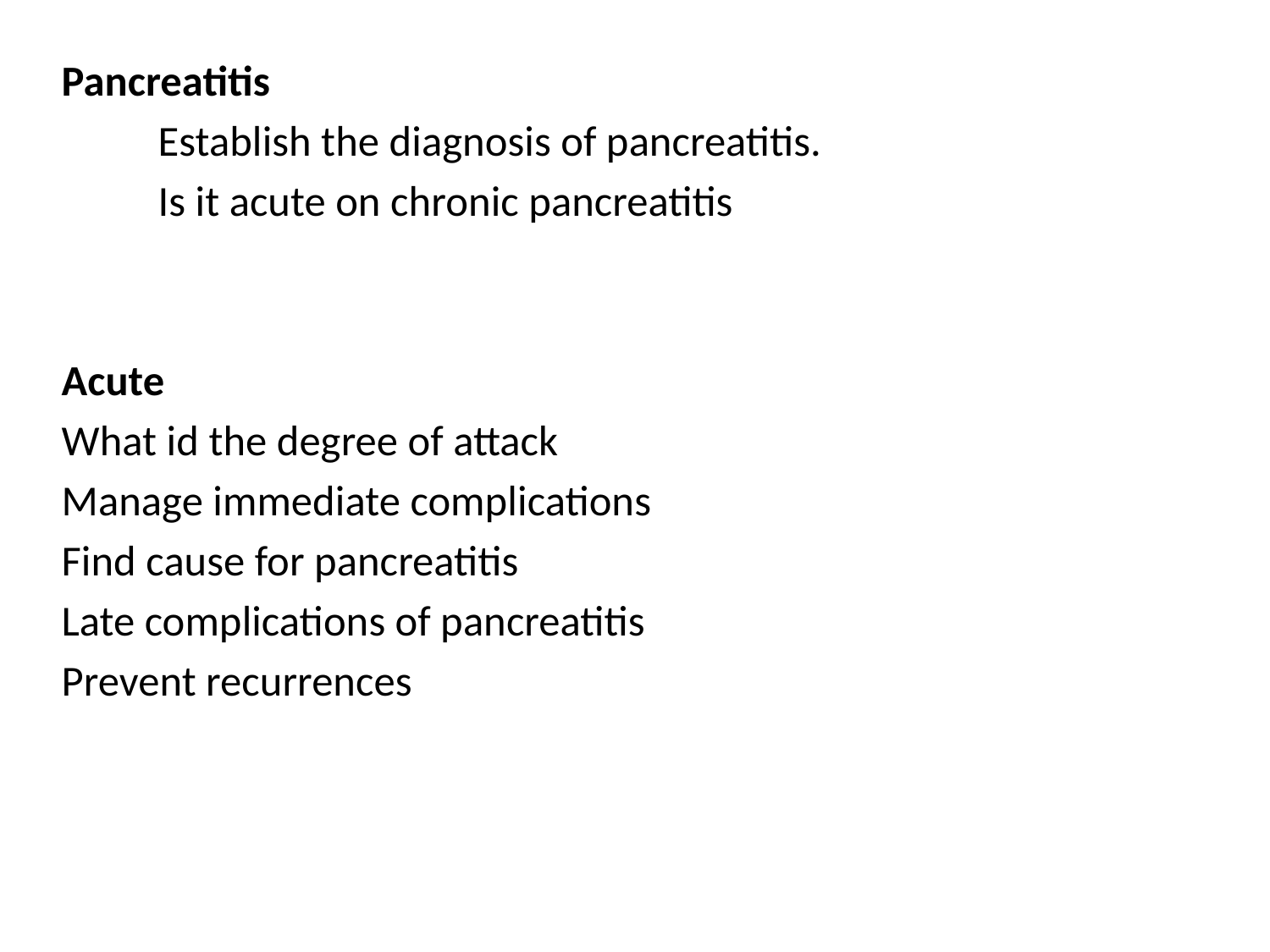

Pancreatitis
	Establish the diagnosis of pancreatitis.
	Is it acute on chronic pancreatitis

Acute
What id the degree of attack
Manage immediate complications
Find cause for pancreatitis
Late complications of pancreatitis
Prevent recurrences